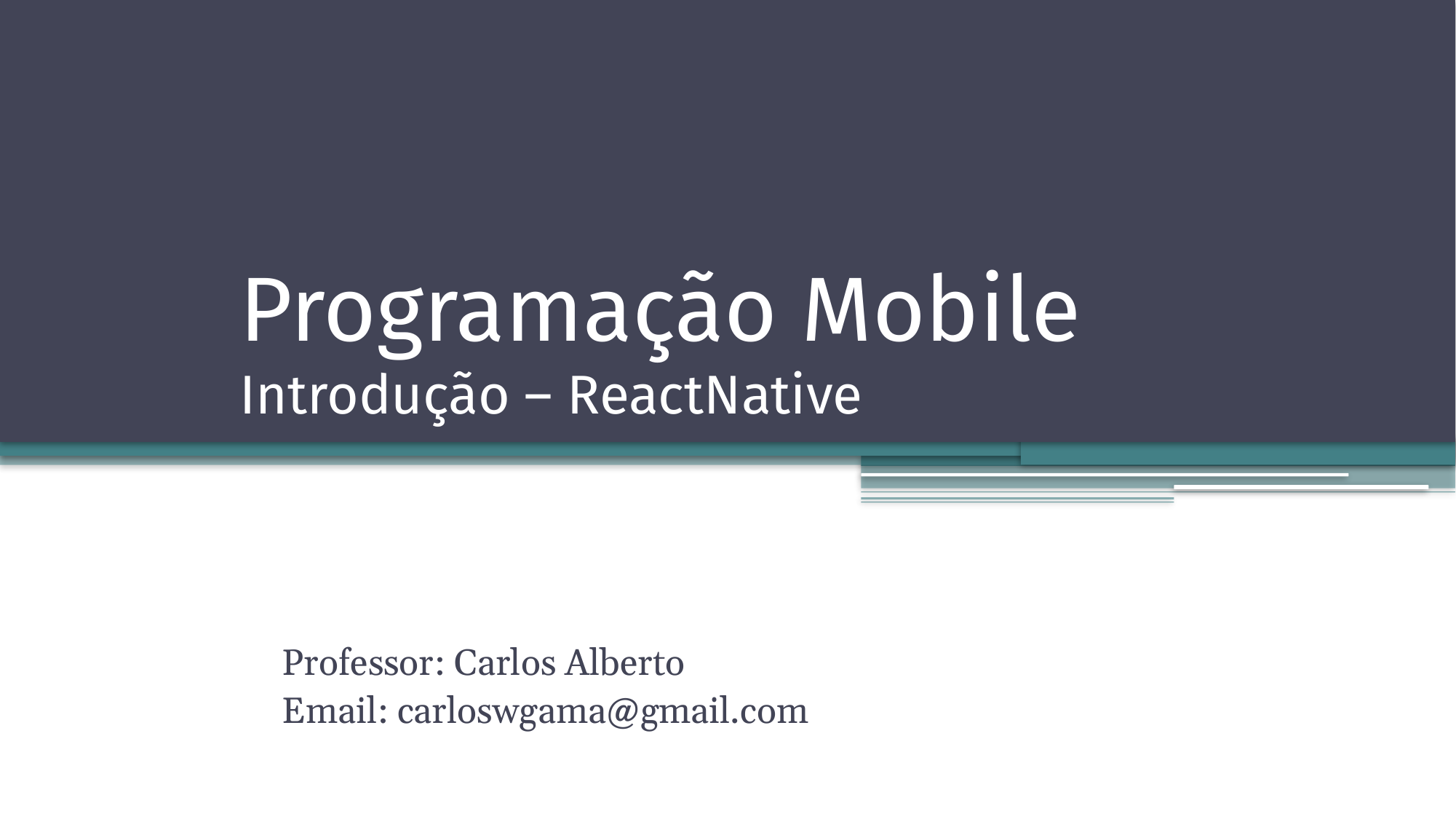

# Programação Mobile Introdução – ReactNative
Professor: Carlos Alberto
Email: carloswgama@gmail.com